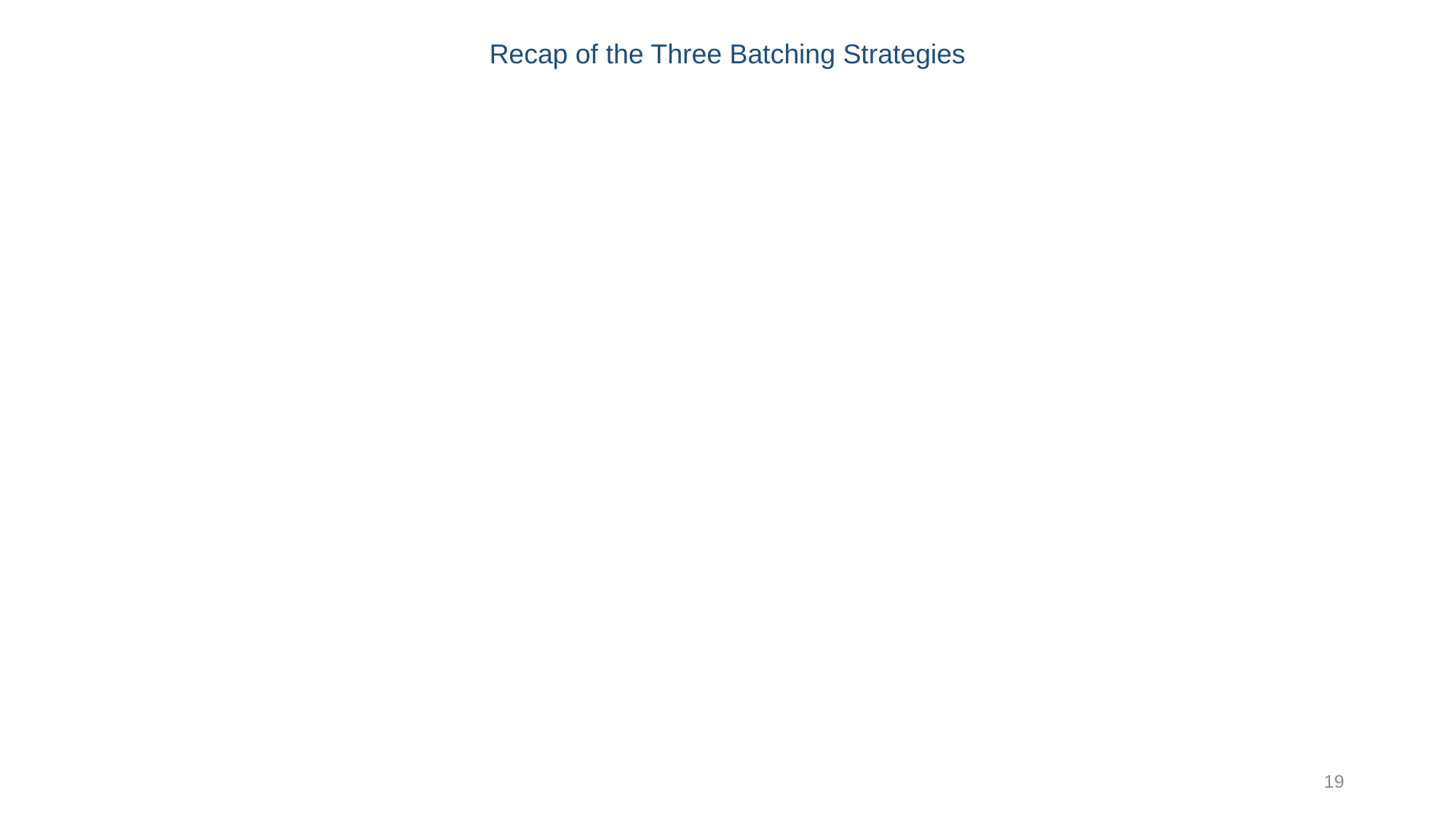

Recap of the Three Batching Strategies
19